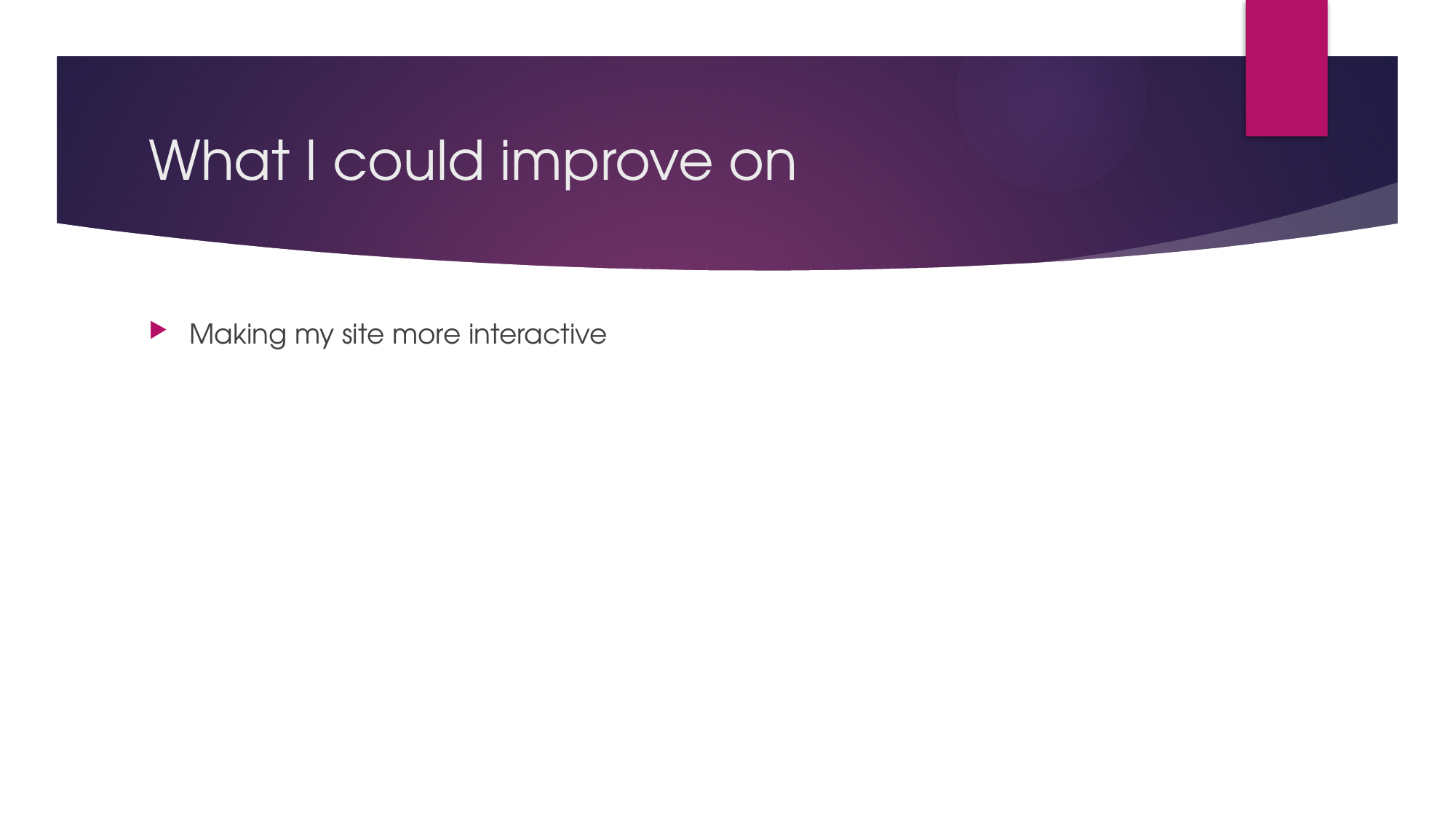

# What I could improve on
Making my site more interactive